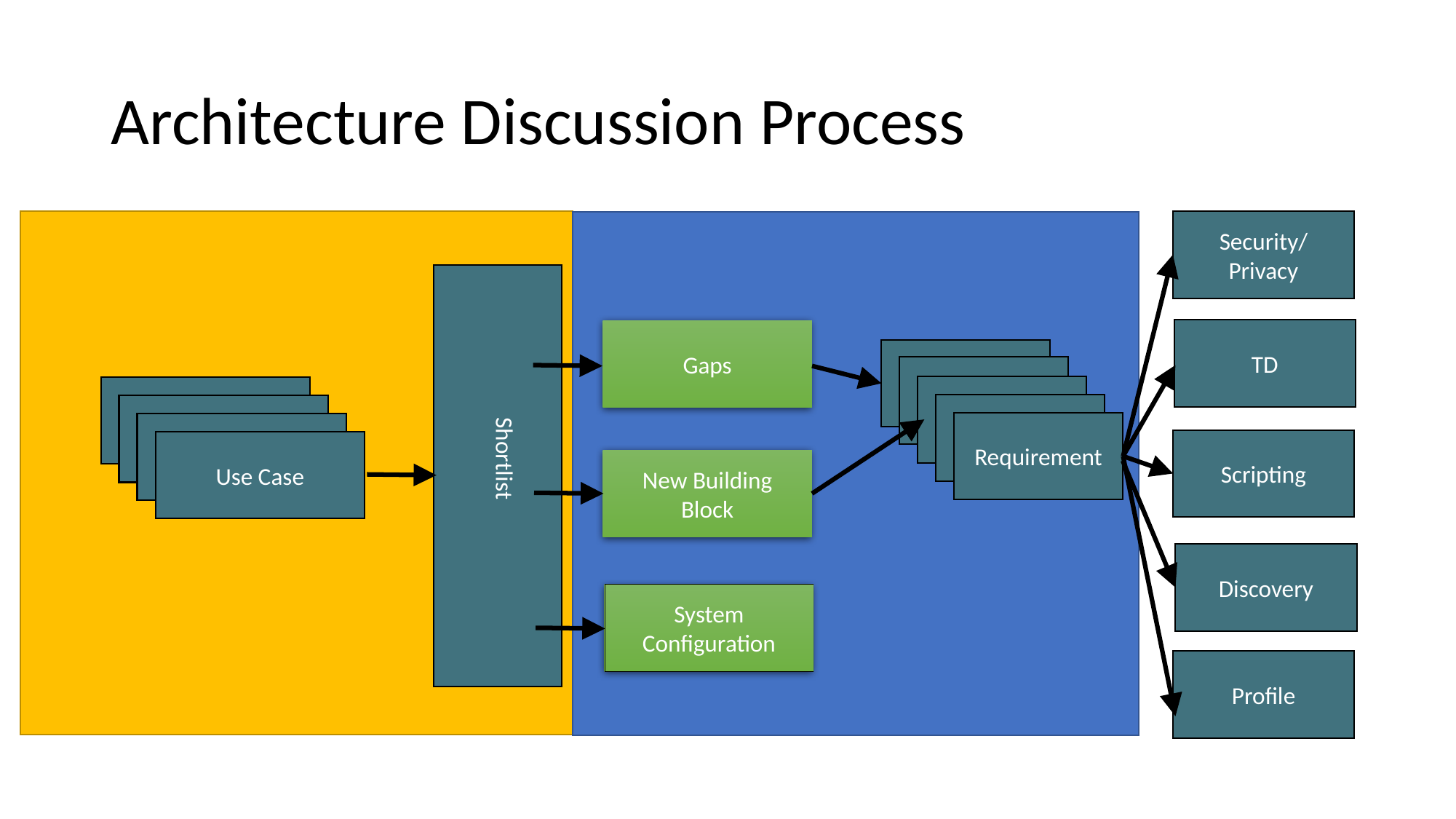

# Architecture Discussion Process

Security/
Privacy

Shortlist
TD
Gaps

Use Case
s
Use Case
Requirement
Use Case
Scripting
Use Case
New Building Block
Discovery
System Configuration
Profile